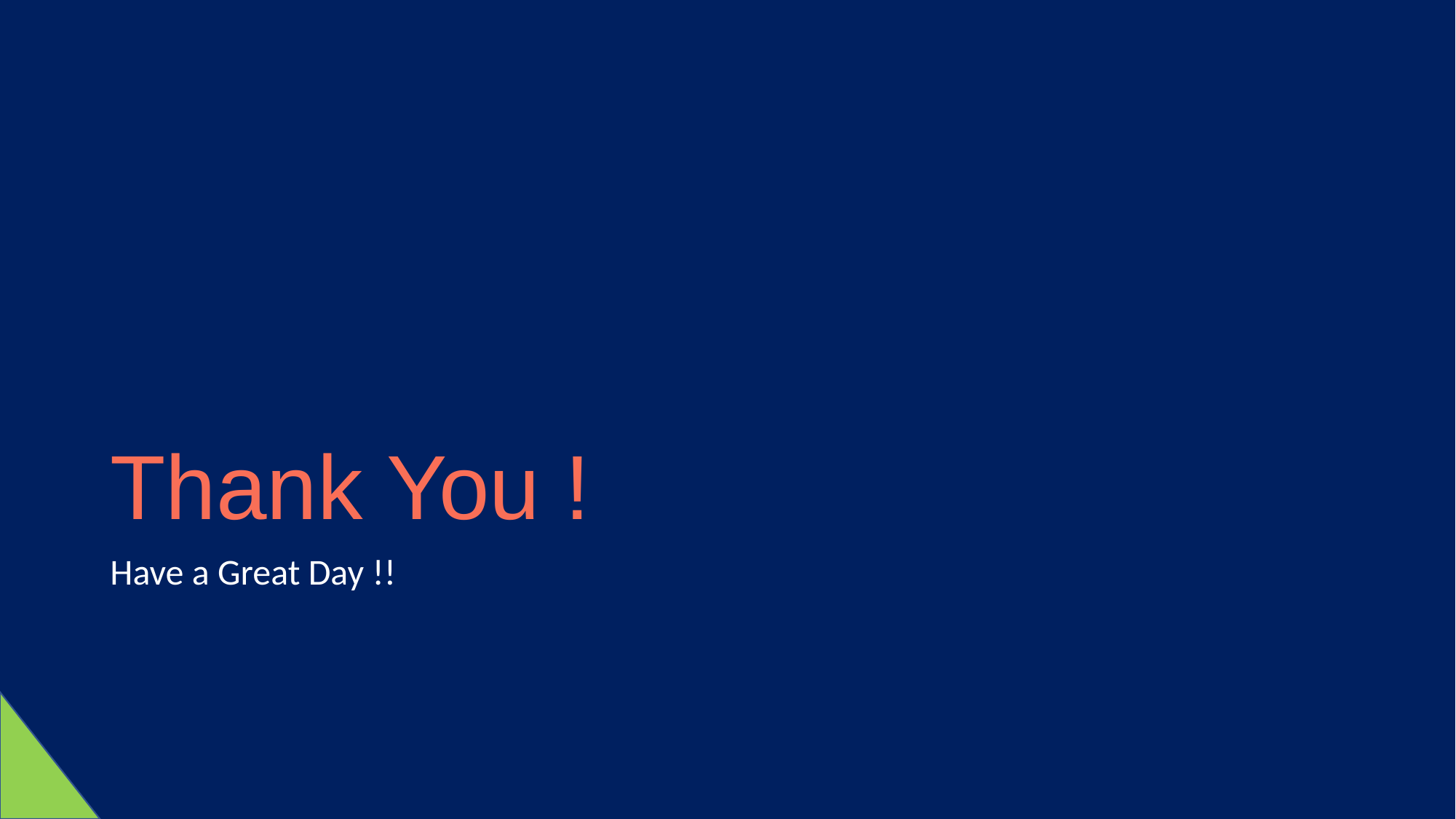

# Thank You !
Have a Great Day !!